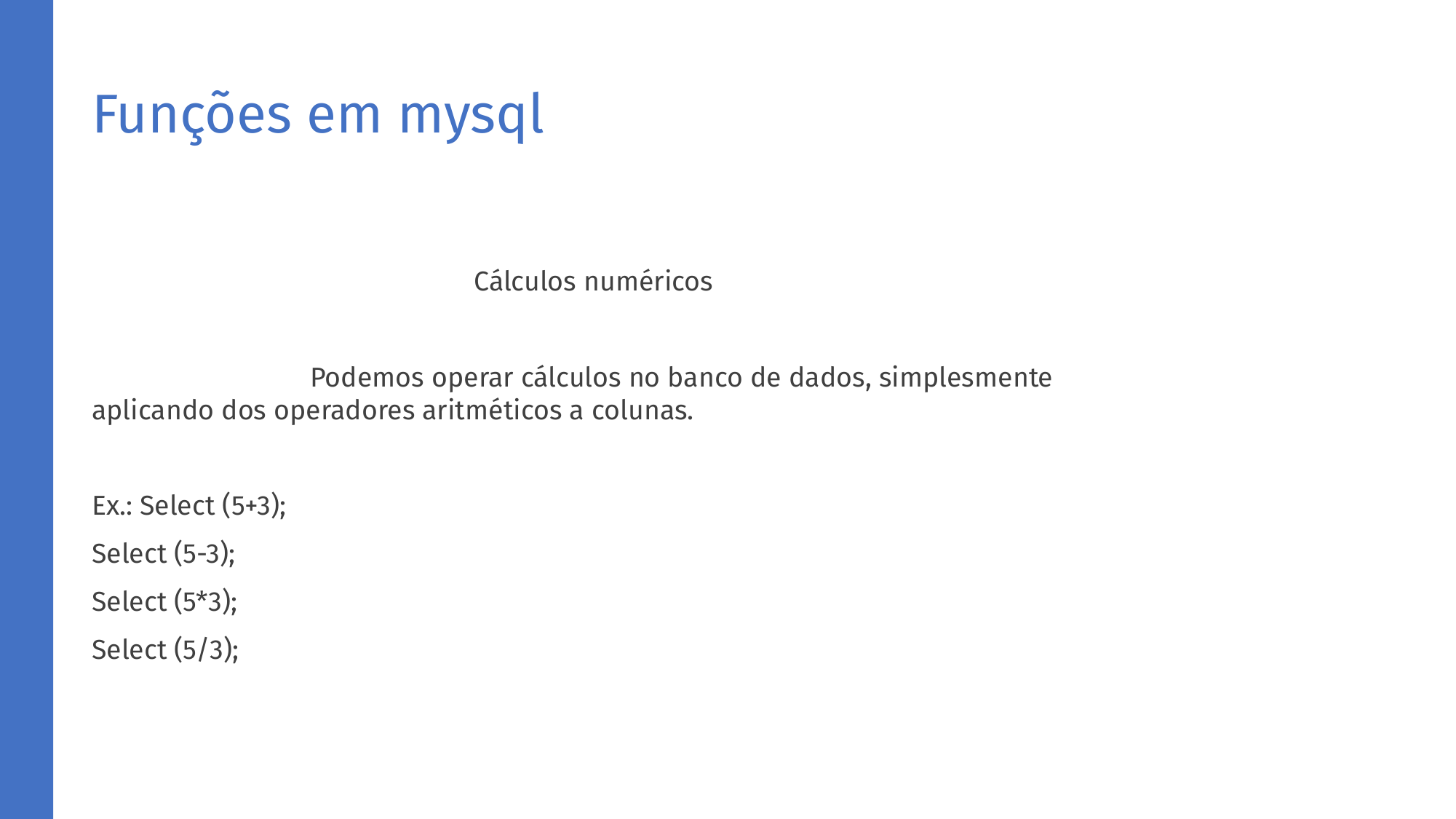

# Funções em mysql
Cálculos numéricos

		Podemos operar cálculos no banco de dados, simplesmente aplicando dos operadores aritméticos a colunas.

Ex.: Select (5+3);
Select (5-3);
Select (5*3);
Select (5/3);